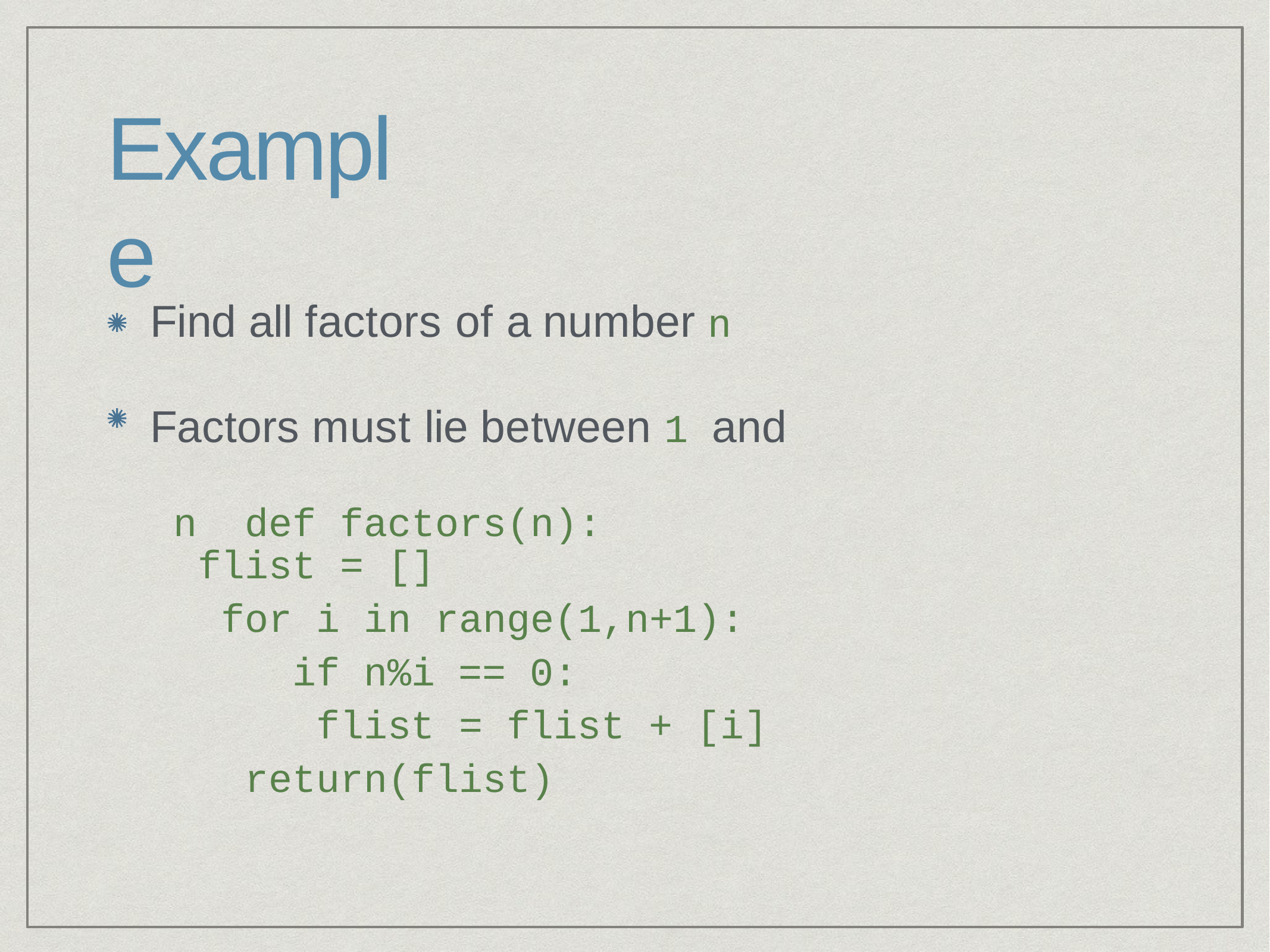

# Example
Find all factors of a number n
Factors must lie between 1 and n  def factors(n):
flist = []
for i in range(1,n+1):  if n%i == 0:
flist = flist + [i]  return(flist)